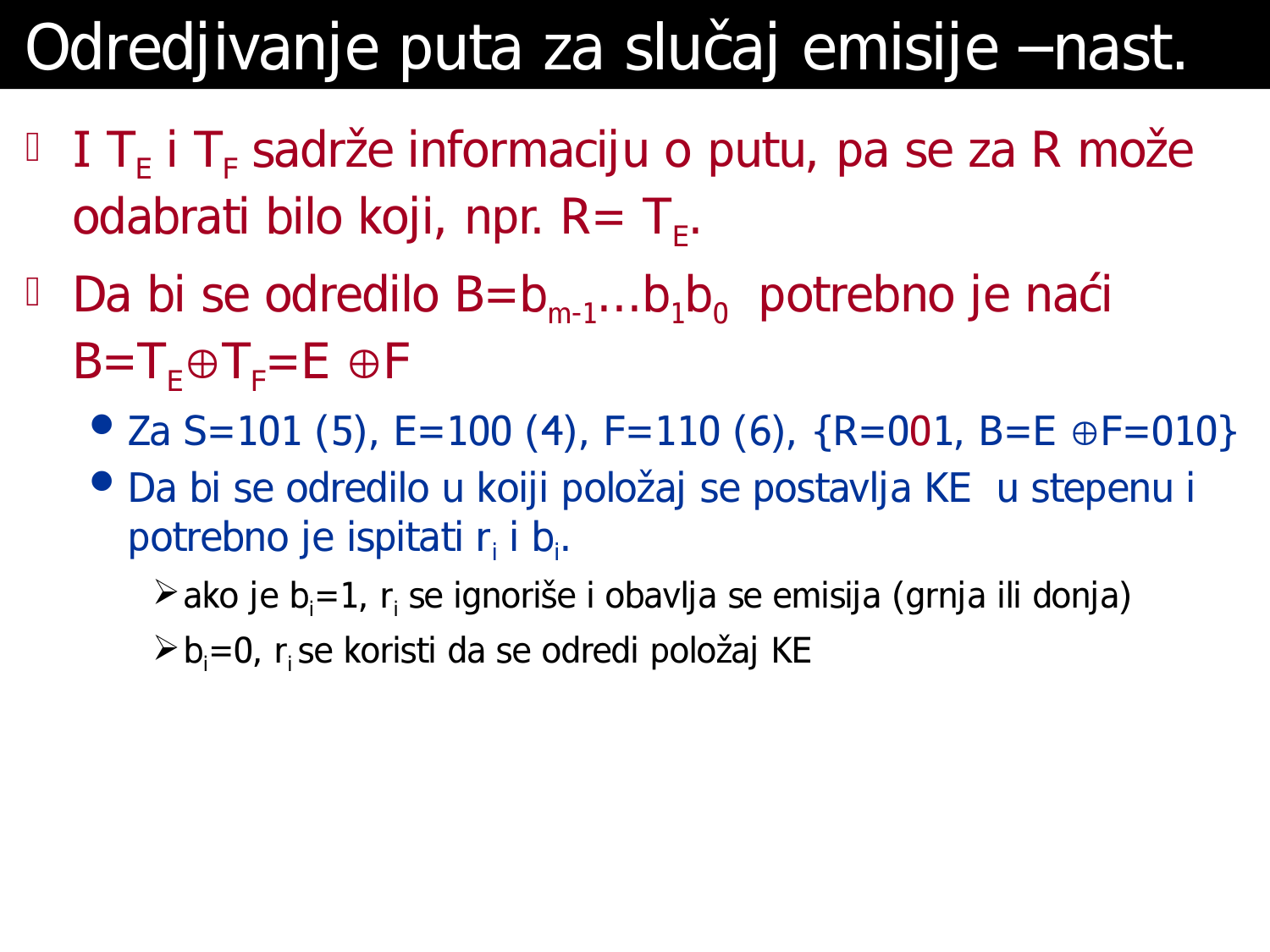

# Odredjivanje puta za slučaj emisije –nast.
I TE i TF sadrže informaciju o putu, pa se za R može odabrati bilo koji, npr. R= TE.
Da bi se odredilo B=bm-1...b1b0  potrebno je naći B=TE⊕TF=E ⊕F
Za S=101 (5), E=100 (4), F=110 (6), {R=001, B=E ⊕F=010}
Da bi se odredilo u koiji položaj se postavlja KE  u stepenu i potrebno je ispitati ri i bi.
ako je bi=1, ri se ignoriše i obavlja se emisija (grnja ili donja)
bi=0, ri se koristi da se odredi položaj KE